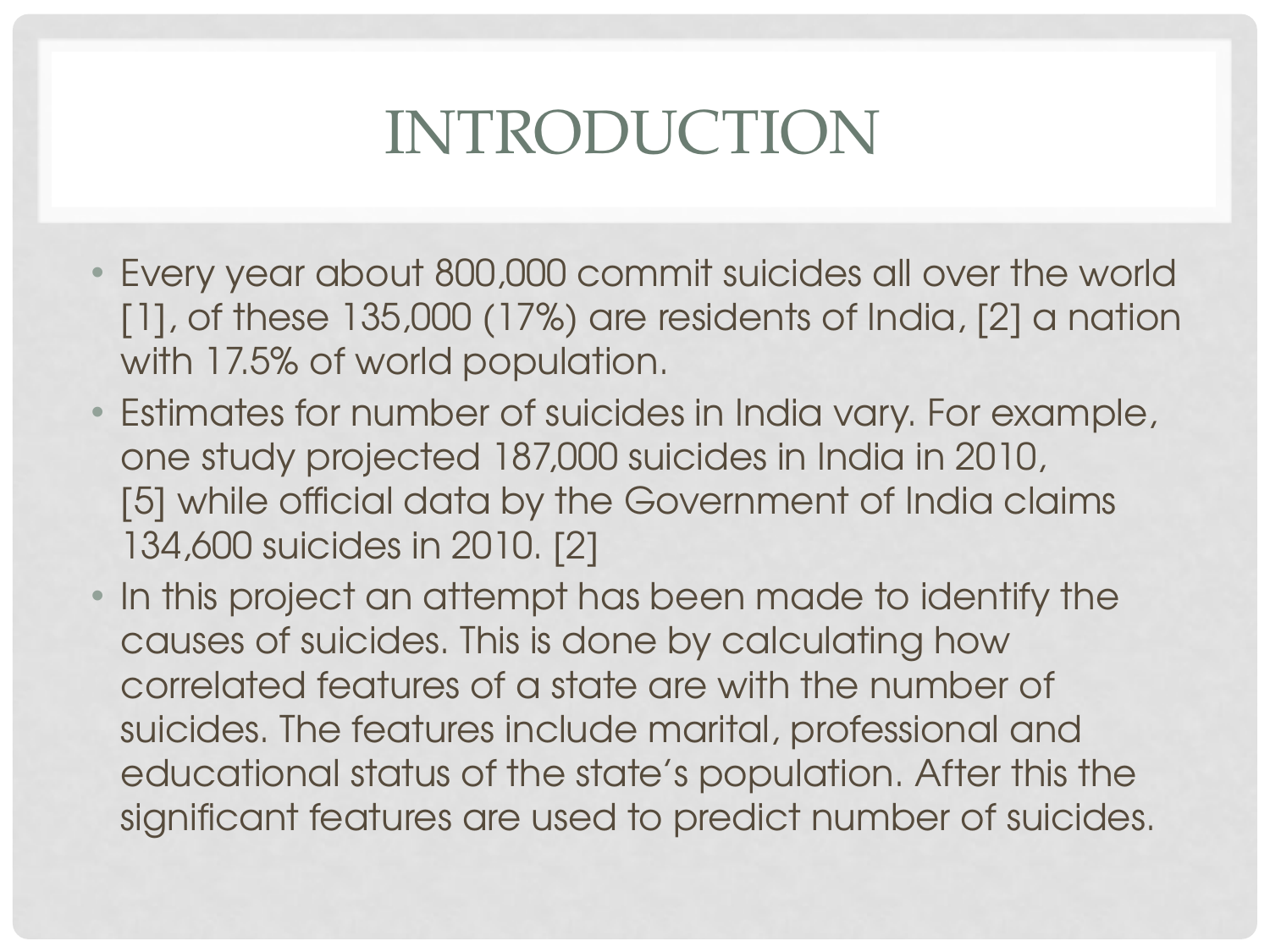

# introduction
Every year about 800,000 commit suicides all over the world [1], of these 135,000 (17%) are residents of India, [2] a nation with 17.5% of world population.
Estimates for number of suicides in India vary. For example, one study projected 187,000 suicides in India in 2010, [5] while official data by the Government of India claims 134,600 suicides in 2010. [2]
In this project an attempt has been made to identify the causes of suicides. This is done by calculating how correlated features of a state are with the number of suicides. The features include marital, professional and educational status of the state’s population. After this the significant features are used to predict number of suicides.